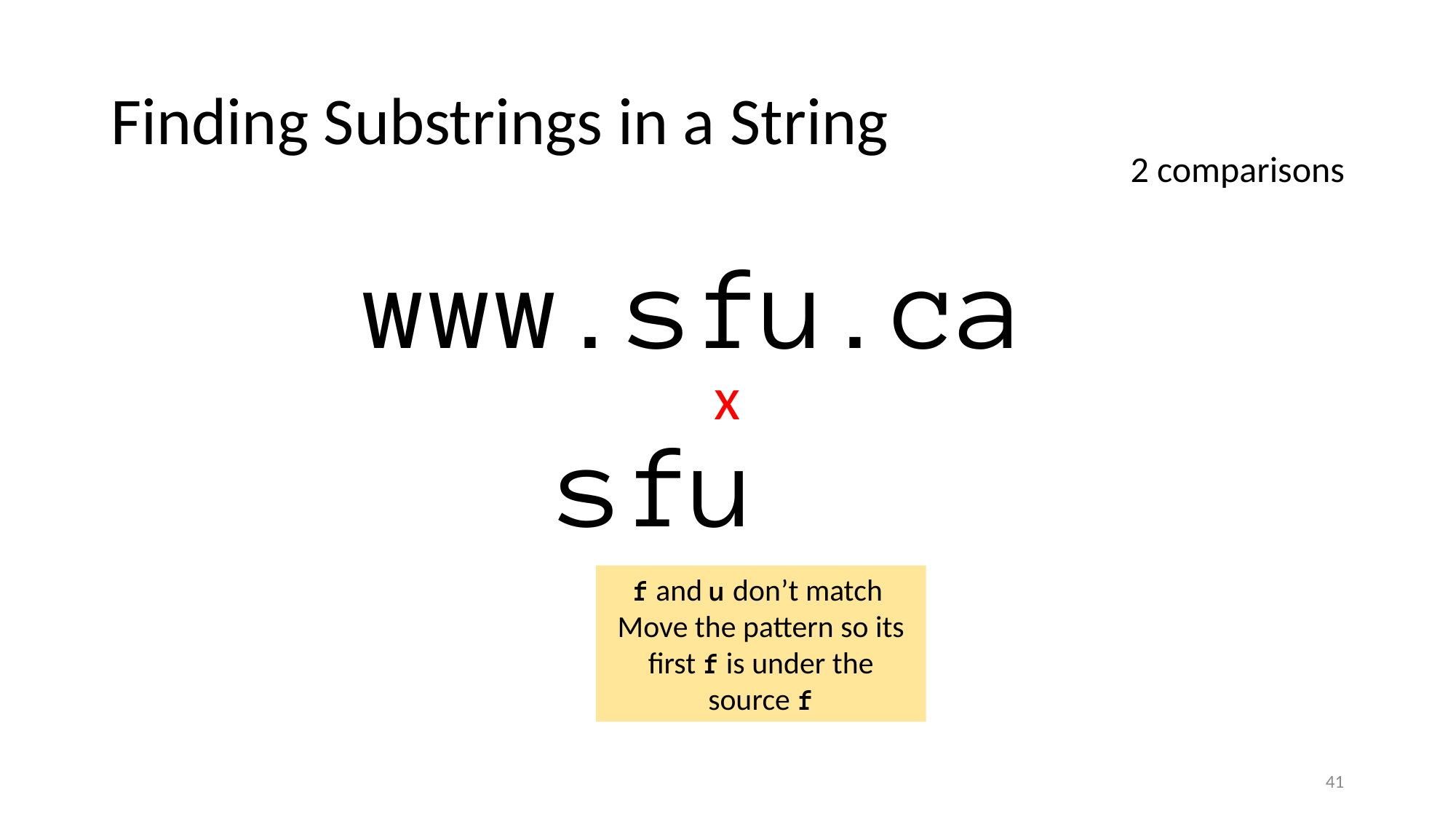

# Finding Substrings in a String
2 comparisons
www.sfu.ca
x
sfu
f and u don’t match
Move the pattern so its first f is under the source f
41